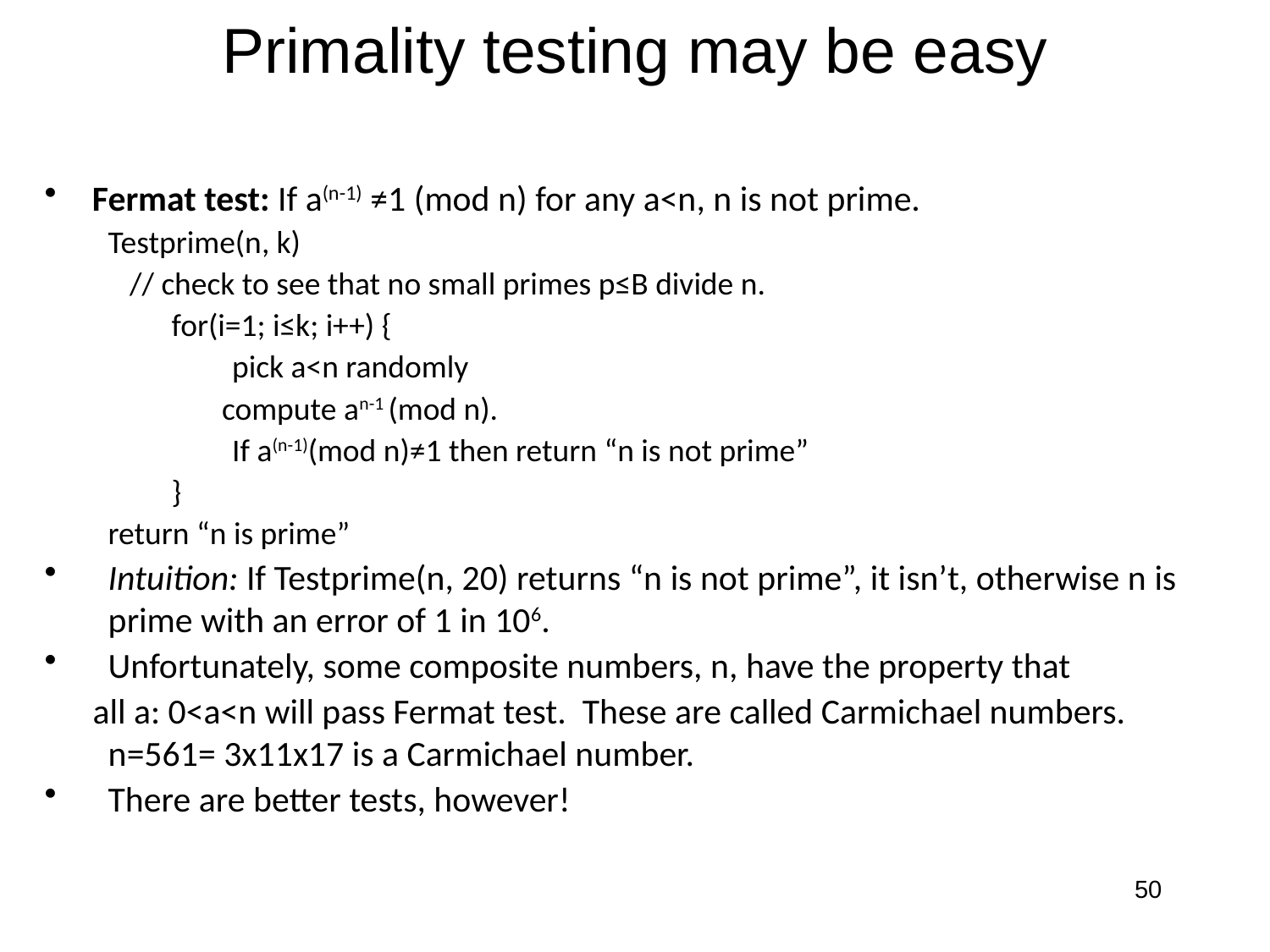

# Primality testing may be easy
Fermat test: If a(n-1) ≠1 (mod n) for any a<n, n is not prime.
Testprime(n, k)
   // check to see that no small primes p≤B divide n.
for(i=1; i≤k; i++) {
	    pick a<n randomly
       compute an-1 (mod n).
	    If a(n-1)(mod n)≠1 then return “n is not prime”
}
return “n is prime”
Intuition: If Testprime(n, 20) returns “n is not prime”, it isn’t, otherwise n is prime with an error of 1 in 106.
Unfortunately, some composite numbers, n, have the property that
      all a: 0<a<n will pass Fermat test.  These are called Carmichael numbers.  n=561= 3x11x17 is a Carmichael number.
There are better tests, however!

50